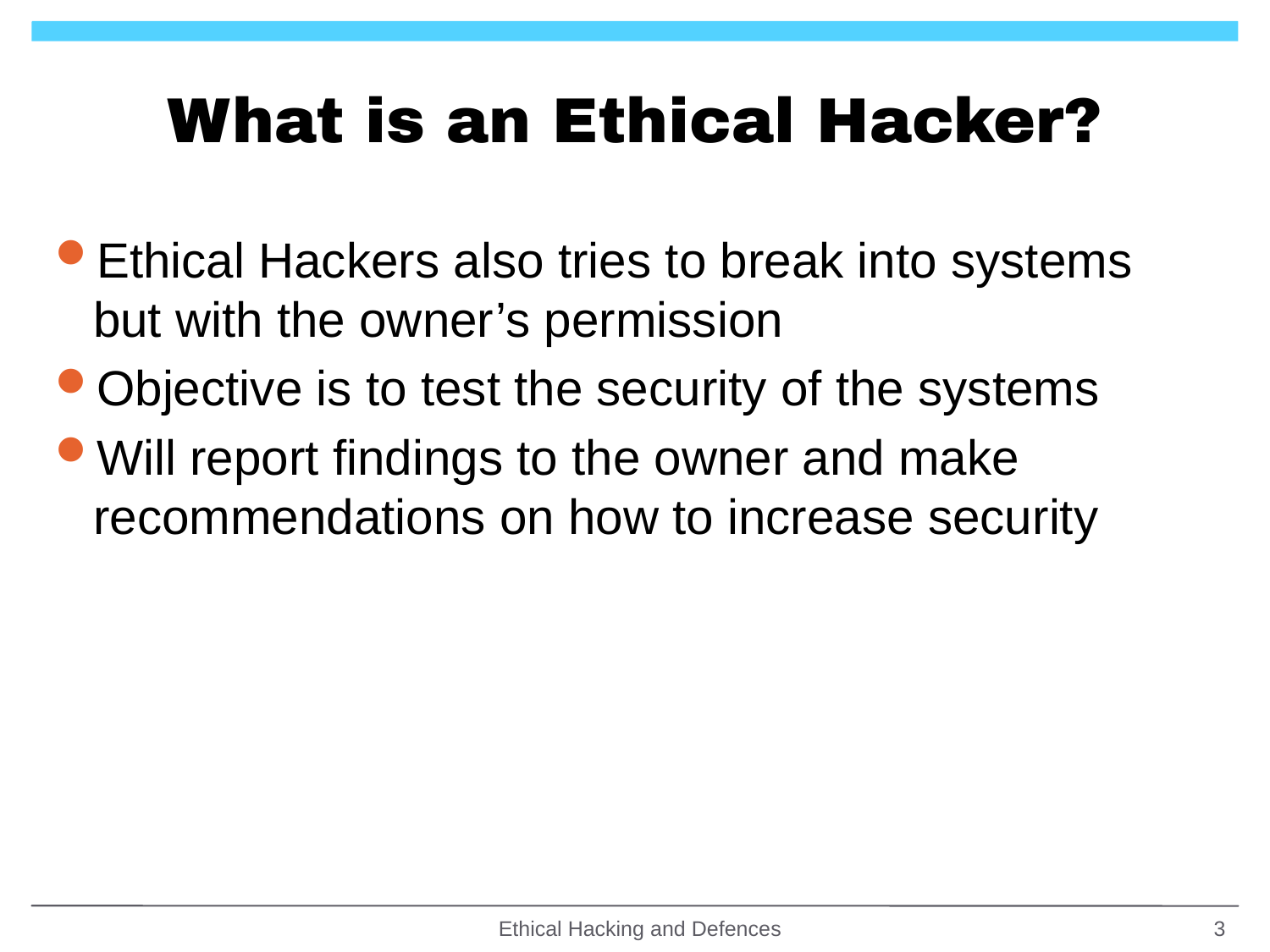

# What is an Ethical Hacker?
Ethical Hackers also tries to break into systems but with the owner’s permission
Objective is to test the security of the systems
Will report findings to the owner and make recommendations on how to increase security

Ethical Hacking and Defences
3